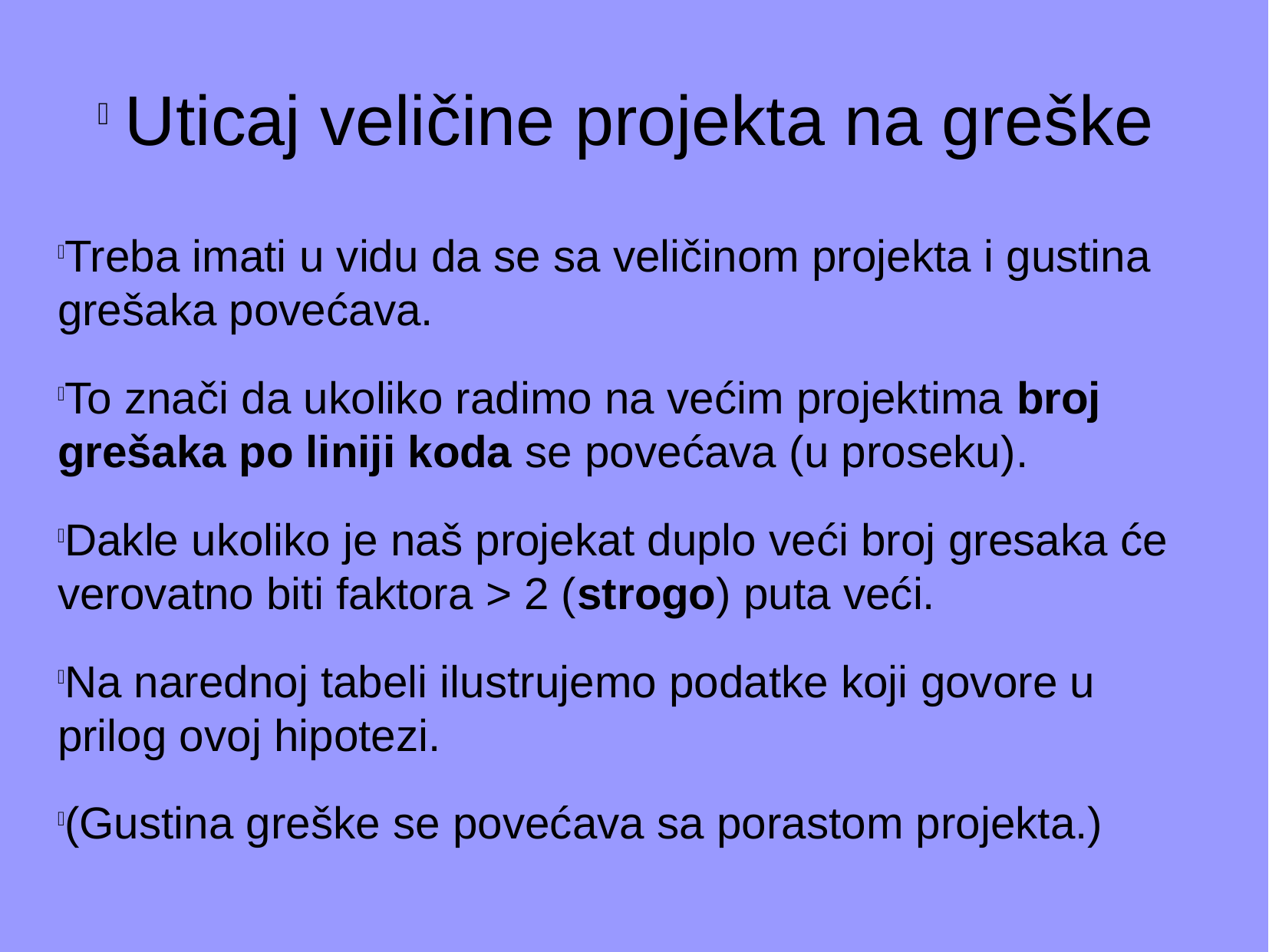

Uticaj veličine projekta na greške
Treba imati u vidu da se sa veličinom projekta i gustina grešaka povećava.

To znači da ukoliko radimo na većim projektima broj grešaka po liniji koda se povećava (u proseku).

Dakle ukoliko je naš projekat duplo veći broj gresaka će verovatno biti faktora > 2 (strogo) puta veći.

Na narednoj tabeli ilustrujemo podatke koji govore u prilog ovoj hipotezi.

(Gustina greške se povećava sa porastom projekta.)